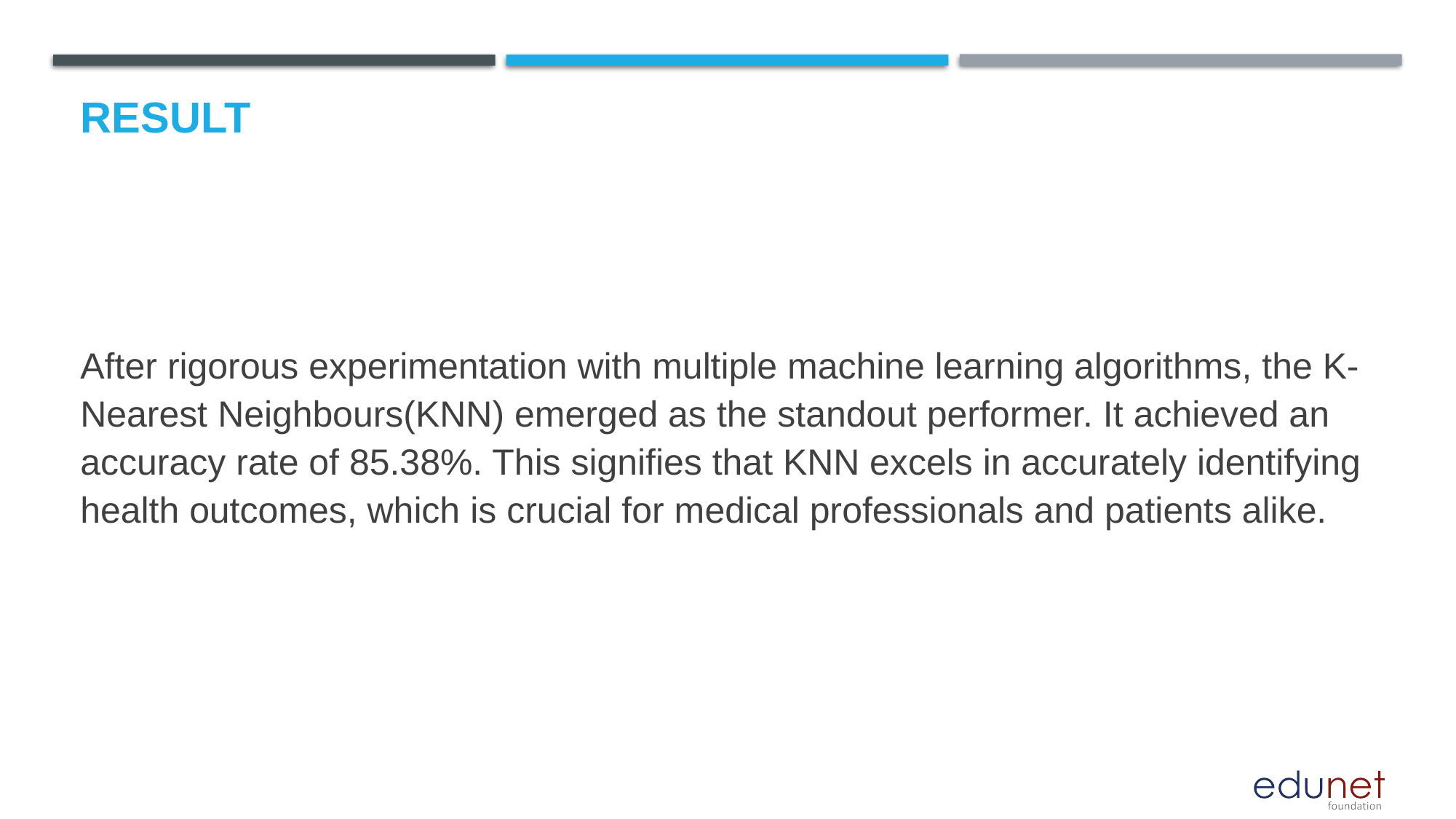

# Result
After rigorous experimentation with multiple machine learning algorithms, the K-Nearest Neighbours(KNN) emerged as the standout performer. It achieved an accuracy rate of 85.38%. This signifies that KNN excels in accurately identifying health outcomes, which is crucial for medical professionals and patients alike.